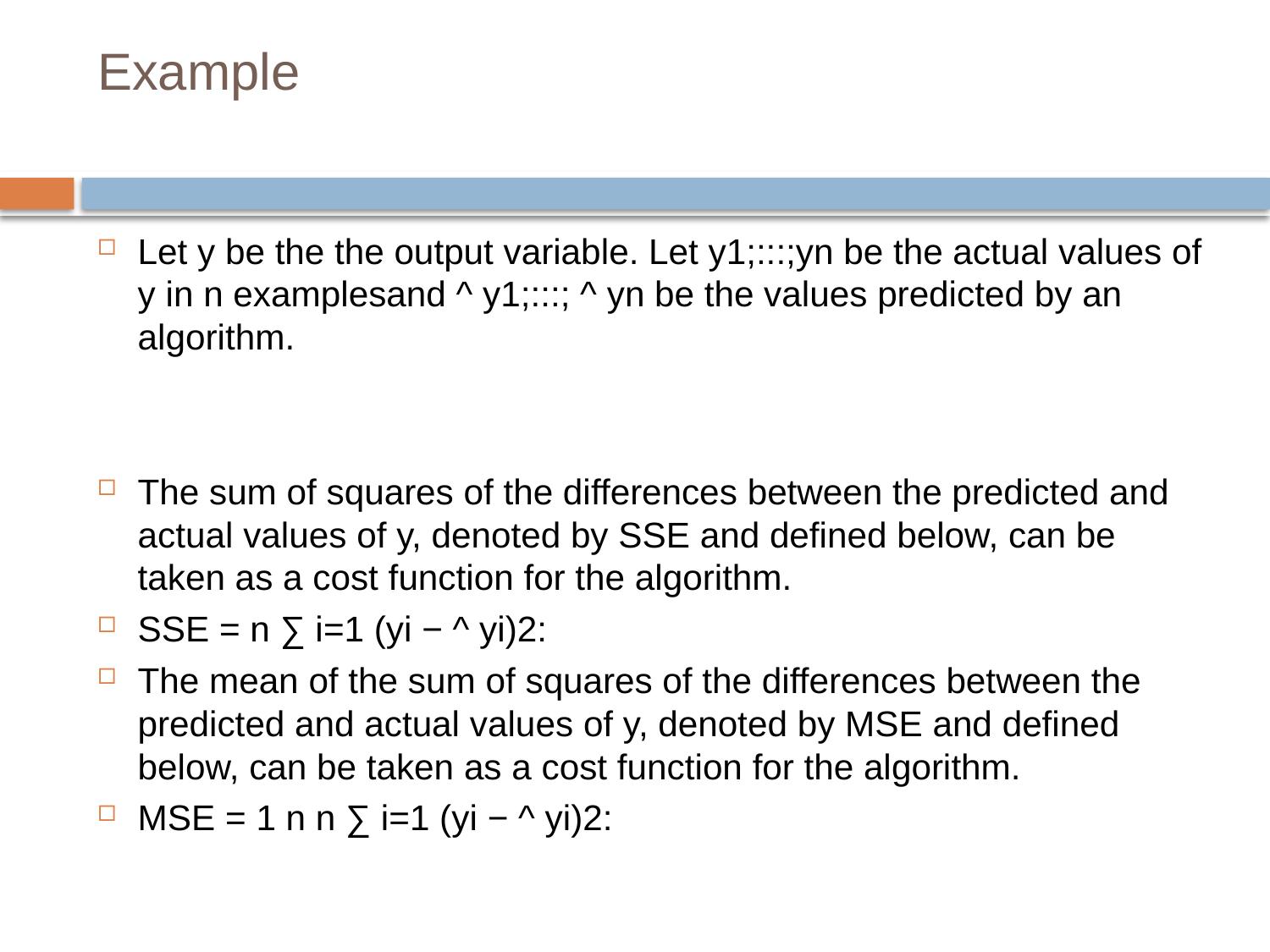

# Example
Let y be the the output variable. Let y1;:::;yn be the actual values of y in n examplesand ^ y1;:::; ^ yn be the values predicted by an algorithm.

The sum of squares of the differences between the predicted and actual values of y, denoted by SSE and deﬁned below, can be taken as a cost function for the algorithm.
SSE = n ∑ i=1 (yi − ^ yi)2:
The mean of the sum of squares of the differences between the predicted and actual values of y, denoted by MSE and deﬁned below, can be taken as a cost function for the algorithm.
MSE = 1 n n ∑ i=1 (yi − ^ yi)2: